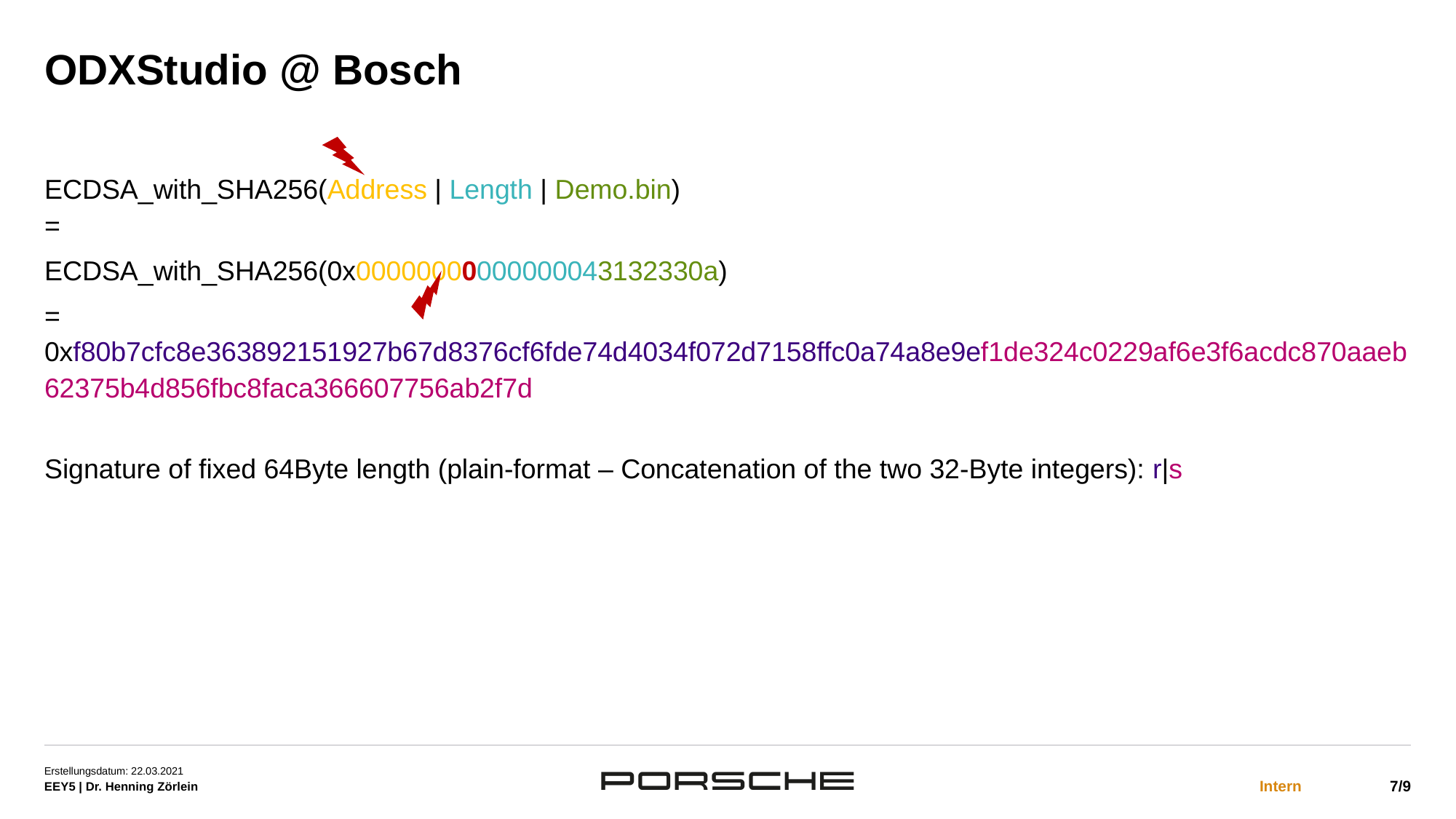

# ODXStudio @ Bosch

ECDSA_with_SHA256(Address | Length | Demo.bin)
=
ECDSA_with_SHA256(0x00000000000000043132330a)
= 0xf80b7cfc8e363892151927b67d8376cf6fde74d4034f072d7158ffc0a74a8e9ef1de324c0229af6e3f6acdc870aaeb62375b4d856fbc8faca366607756ab2f7d
Signature of fixed 64Byte length (plain-format – Concatenation of the two 32-Byte integers): r|s